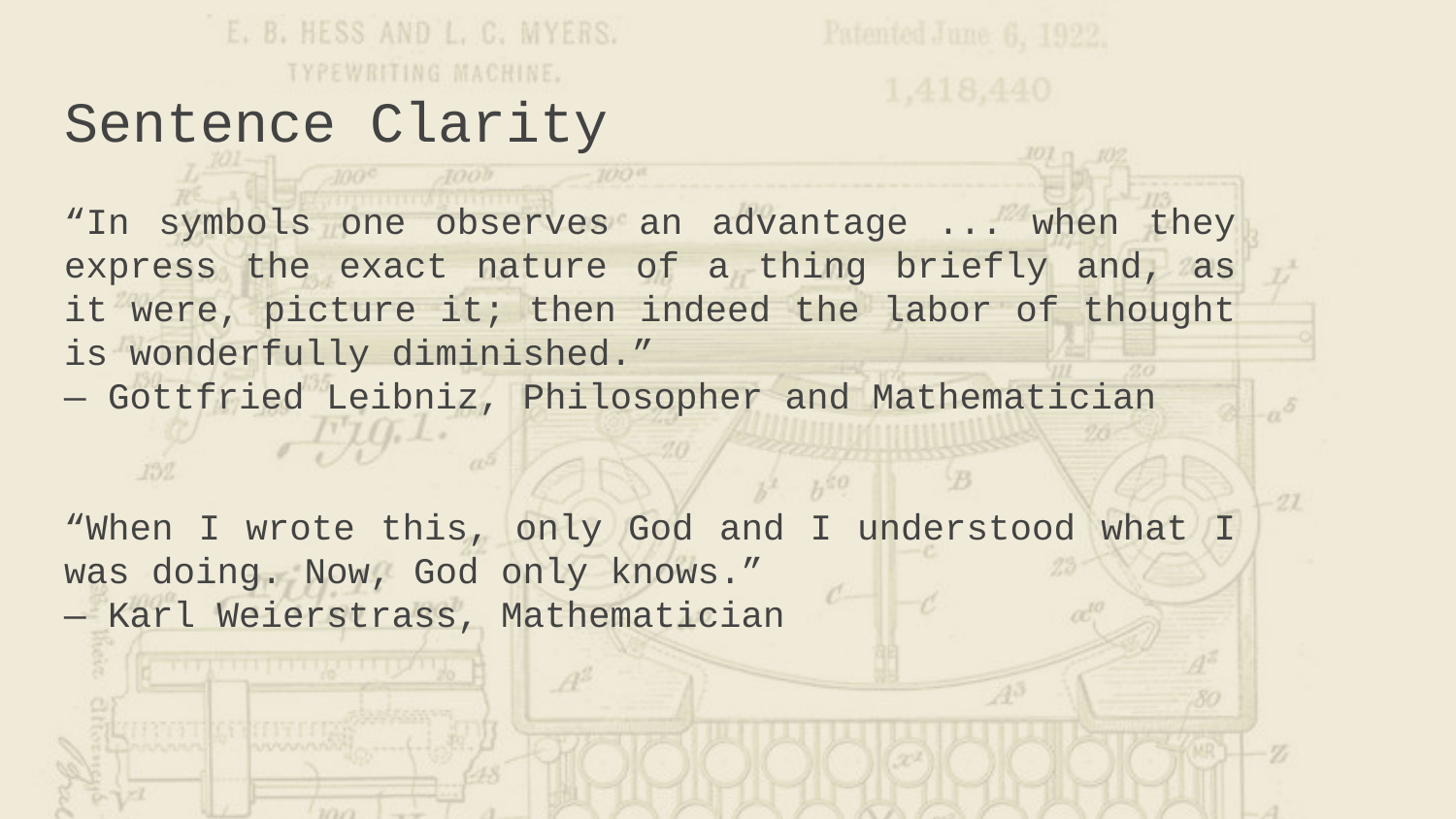

# Sentence Clarity

“In symbols one observes an advantage ... when they express the exact nature of a thing briefly and, as it were, picture it; then indeed the labor of thought is wonderfully diminished.”
― Gottfried Leibniz, Philosopher and Mathematician

“When I wrote this, only God and I understood what I was doing. Now, God only knows.”
― Karl Weierstrass, Mathematician